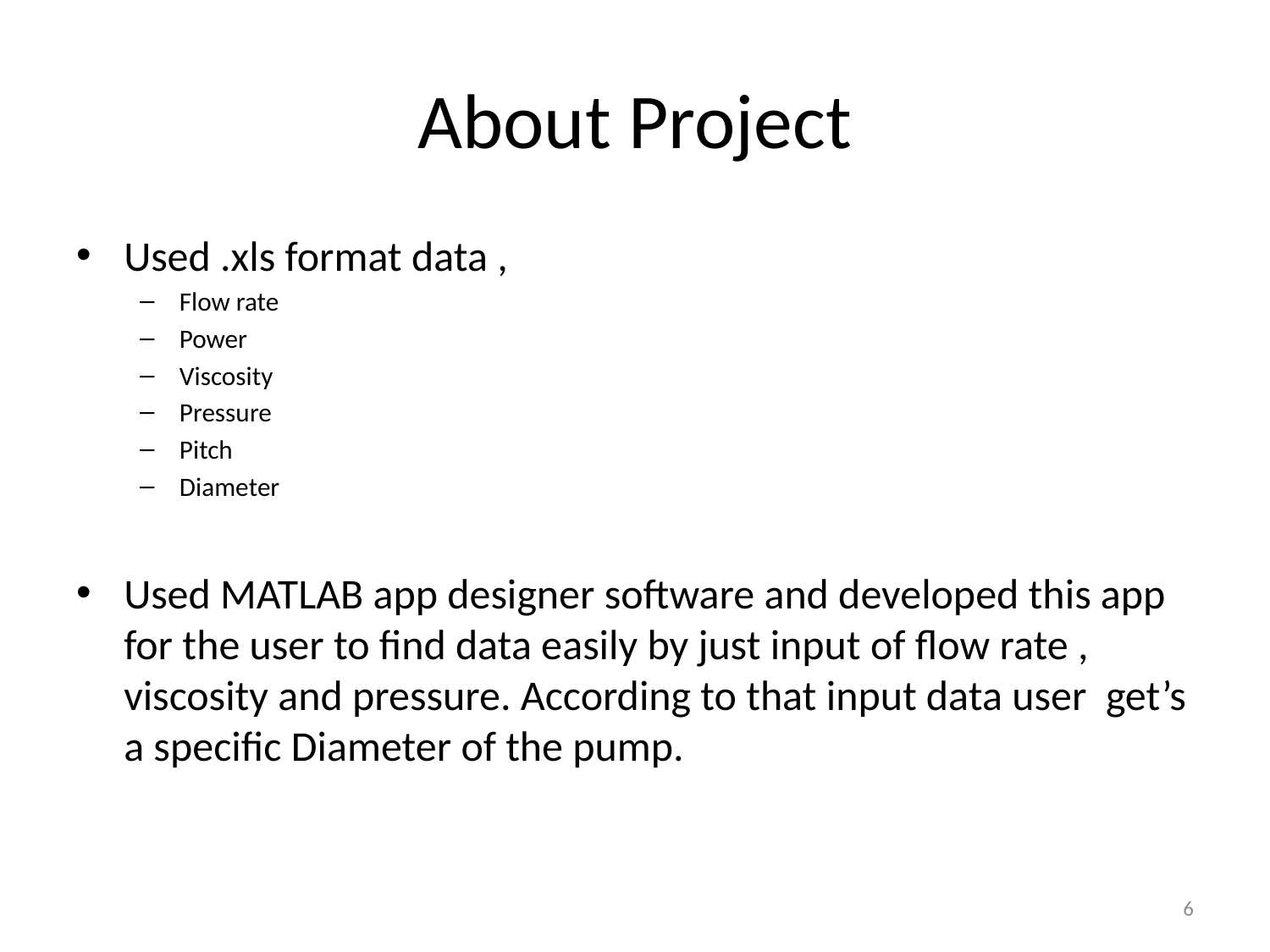

# About Project
Used .xls format data ,
Flow rate
Power
Viscosity
Pressure
Pitch
Diameter

Used MATLAB app designer software and developed this app for the user to find data easily by just input of flow rate , viscosity and pressure. According to that input data user  get’s a specific Diameter of the pump.

6